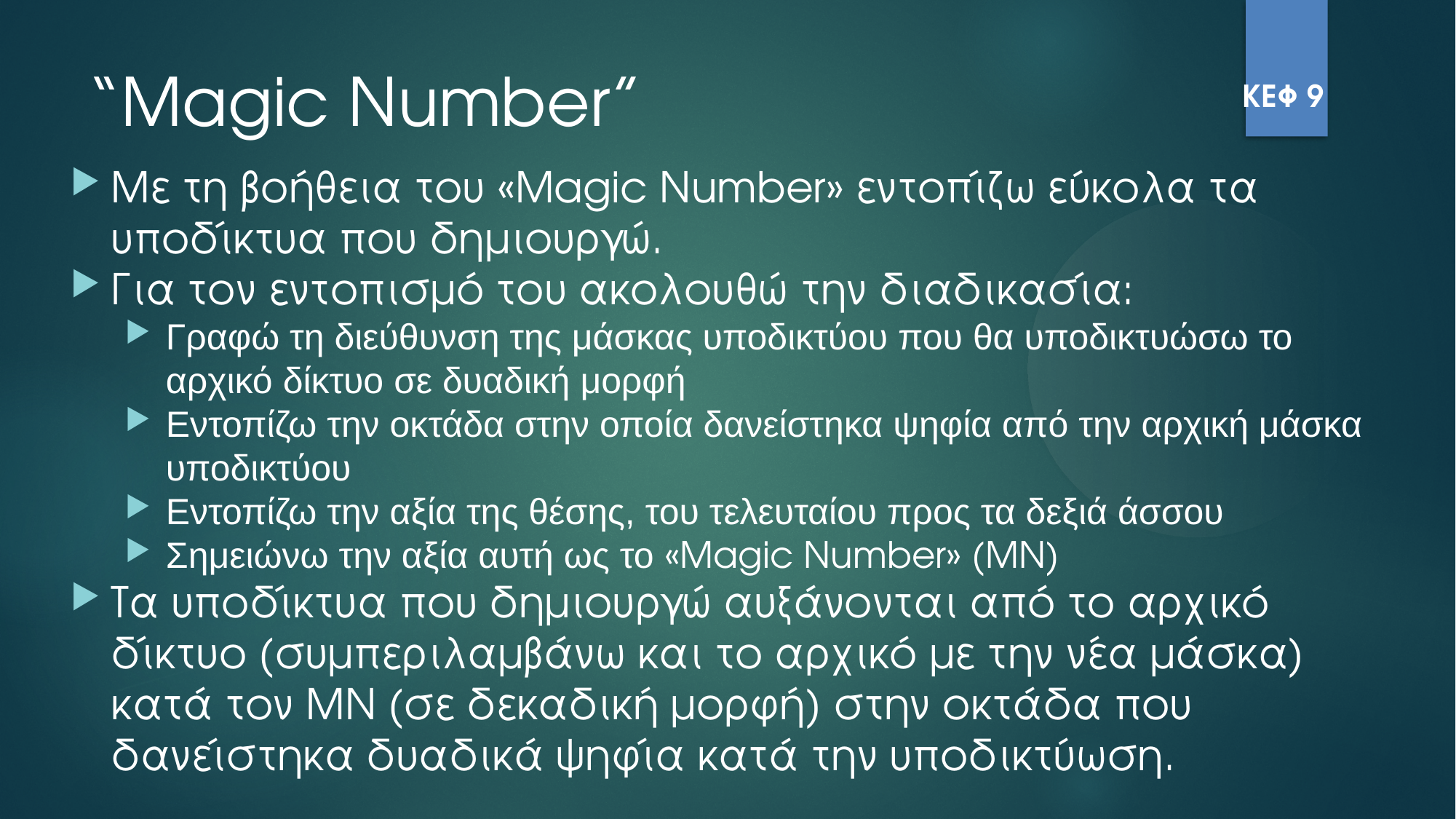

“Magic Number”
ΚΕΦ 9

Με τη βοήθεια του «Magic Number» εντοπίζω εύκολα τα υποδίκτυα που δημιουργώ.
Για τον εντοπισμό του ακολουθώ την διαδικασία:
Γραφώ τη διεύθυνση της μάσκας υποδικτύου που θα υποδικτυώσω το αρχικό δίκτυο σε δυαδική μορφή
Εντοπίζω την οκτάδα στην οποία δανείστηκα ψηφία από την αρχική μάσκα υποδικτύου
Εντοπίζω την αξία της θέσης, του τελευταίου προς τα δεξιά άσσου
Σημειώνω την αξία αυτή ως το «Magic Number» (ΜΝ)
Τα υποδίκτυα που δημιουργώ αυξάνονται από το αρχικό δίκτυο (συμπεριλαμβάνω και το αρχικό με την νέα μάσκα) κατά τον ΜΝ (σε δεκαδική μορφή) στην οκτάδα που δανείστηκα δυαδικά ψηφία κατά την υποδικτύωση.